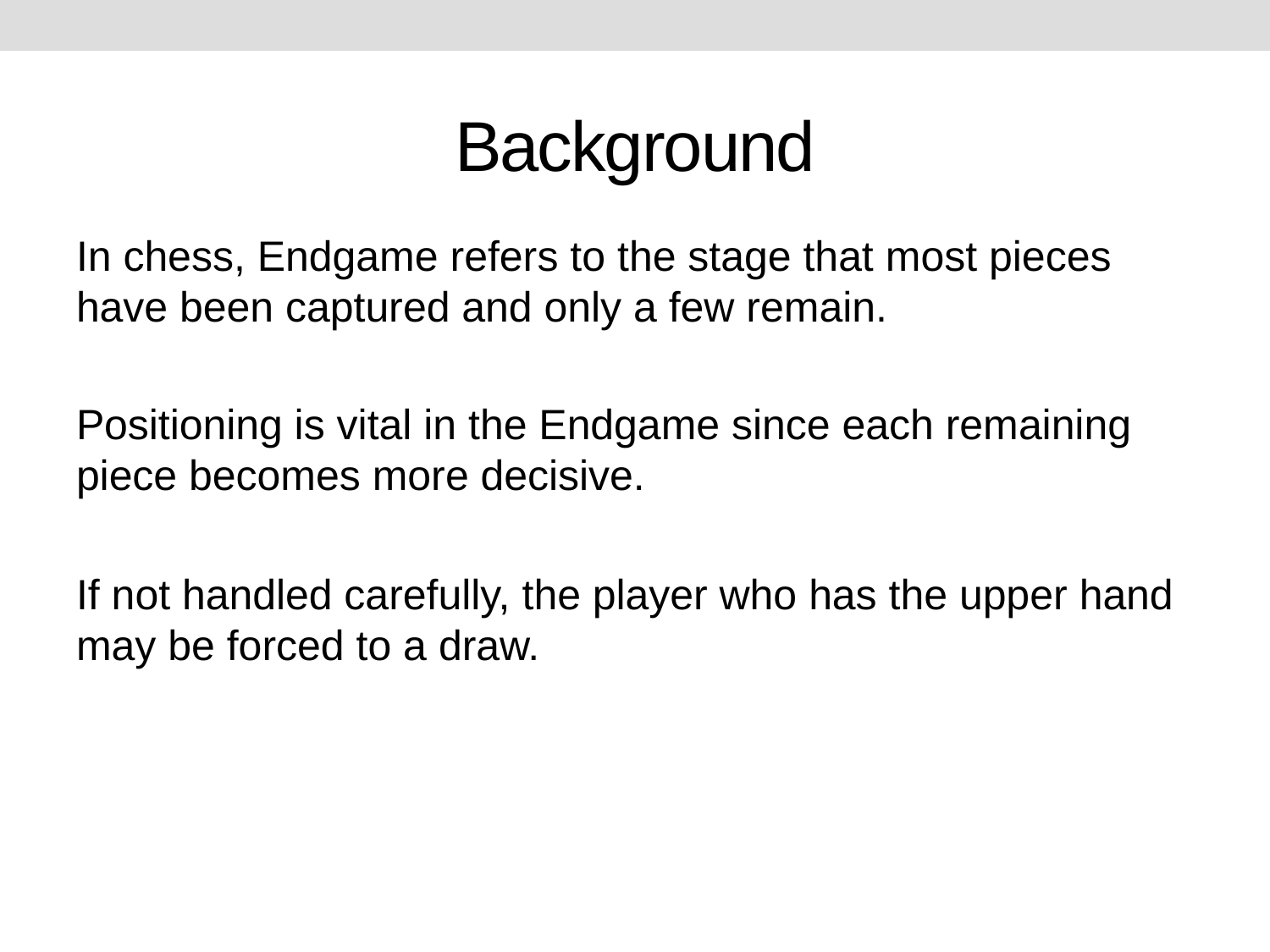

# Background
In chess, Endgame refers to the stage that most pieces have been captured and only a few remain.

Positioning is vital in the Endgame since each remaining piece becomes more decisive.

If not handled carefully, the player who has the upper hand may be forced to a draw.